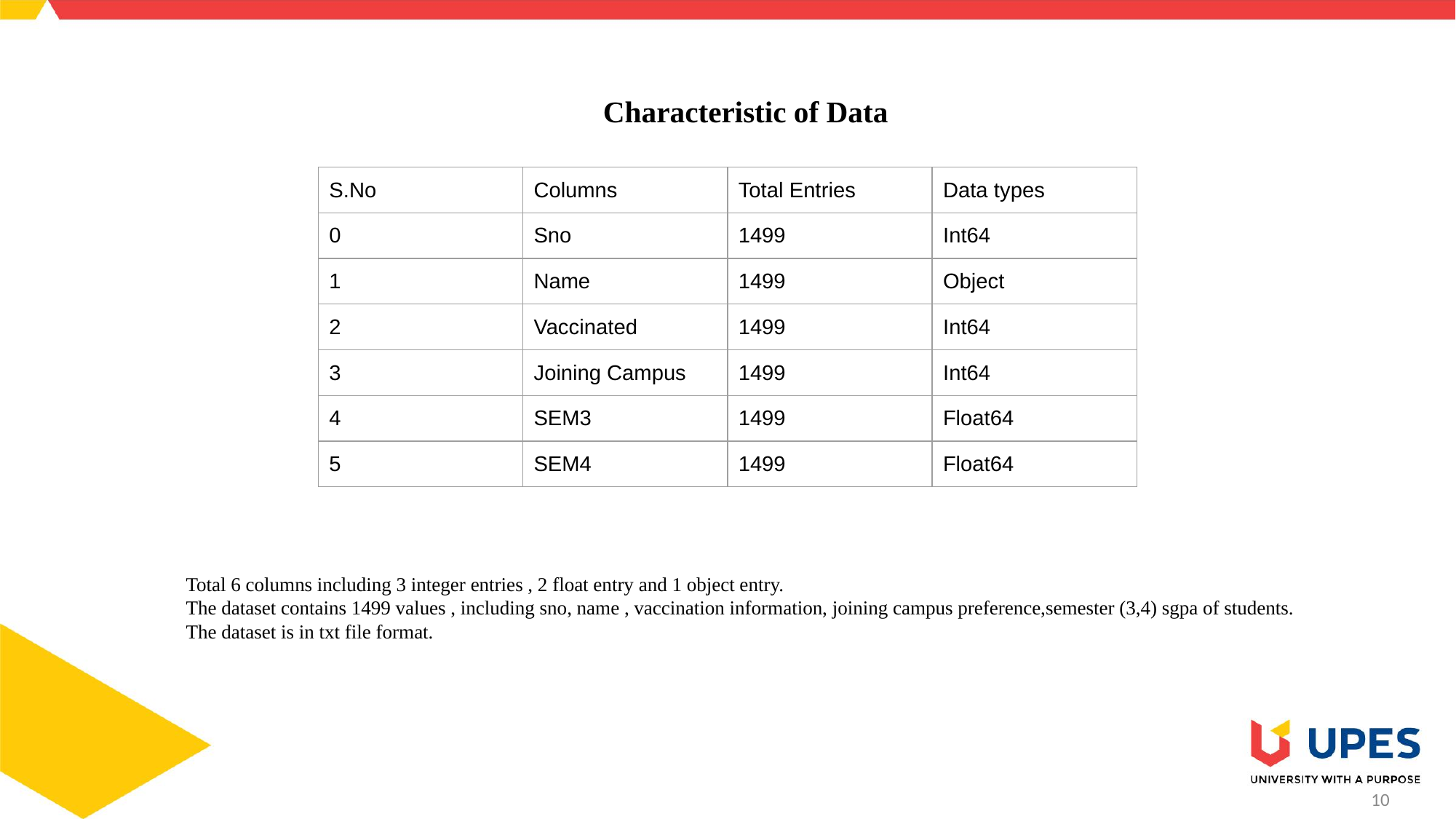

# Characteristic of Data

| S.No | Columns | Total Entries | Data types |
| --- | --- | --- | --- |
| 0 | Sno | 1499 | Int64 |
| 1 | Name | 1499 | Object |
| 2 | Vaccinated | 1499 | Int64 |
| 3 | Joining Campus | 1499 | Int64 |
| 4 | SEM3 | 1499 | Float64 |
| 5 | SEM4 | 1499 | Float64 |
Total 6 columns including 3 integer entries , 2 float entry and 1 object entry.
The dataset contains 1499 values , including sno, name , vaccination information, joining campus preference,semester (3,4) sgpa of students.
The dataset is in txt file format.